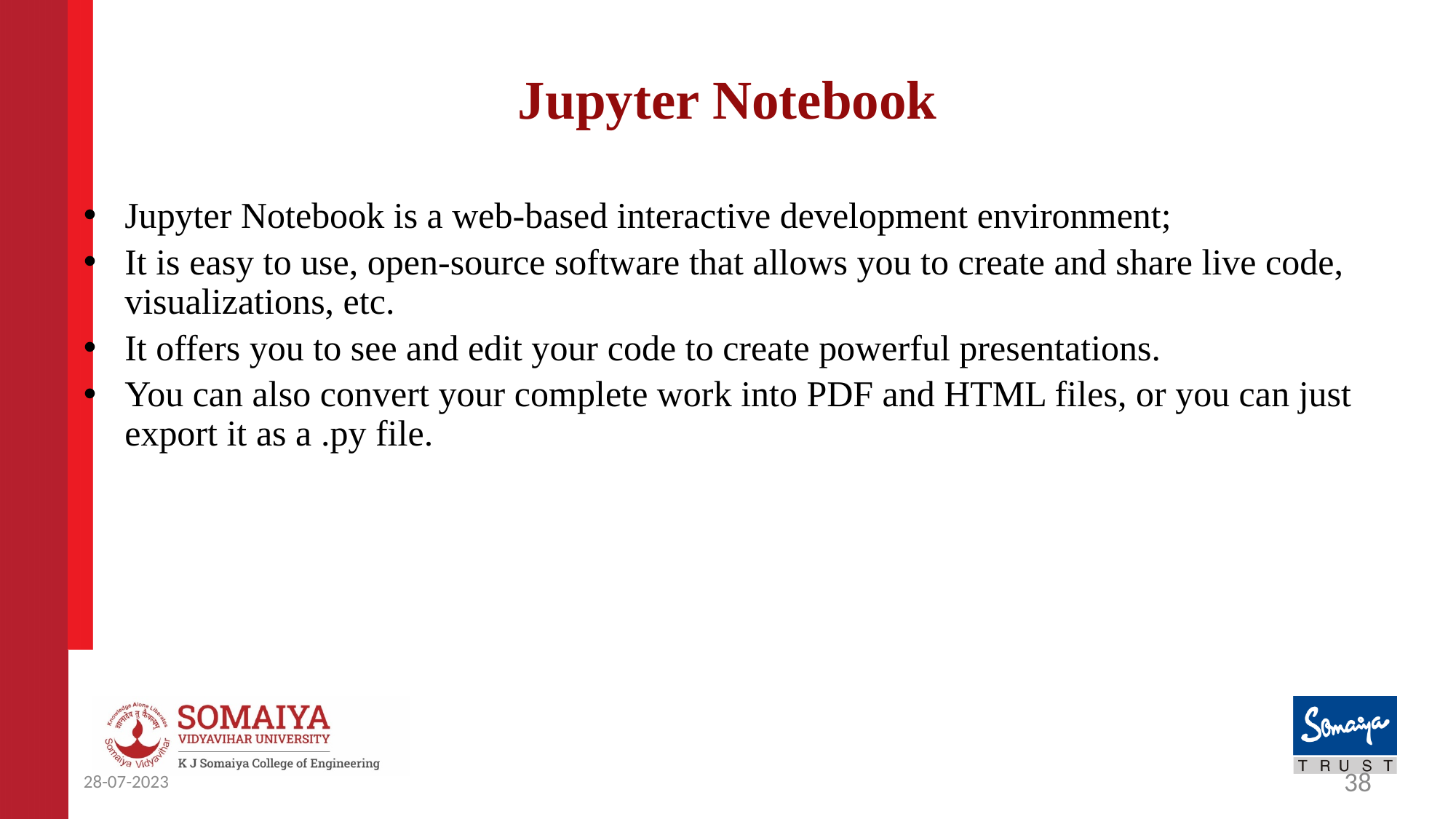

# Jupyter Notebook
Jupyter Notebook is a web-based interactive development environment;
It is easy to use, open-source software that allows you to create and share live code, visualizations, etc.
It offers you to see and edit your code to create powerful presentations.
You can also convert your complete work into PDF and HTML files, or you can just export it as a .py file.

28-07-2023
38